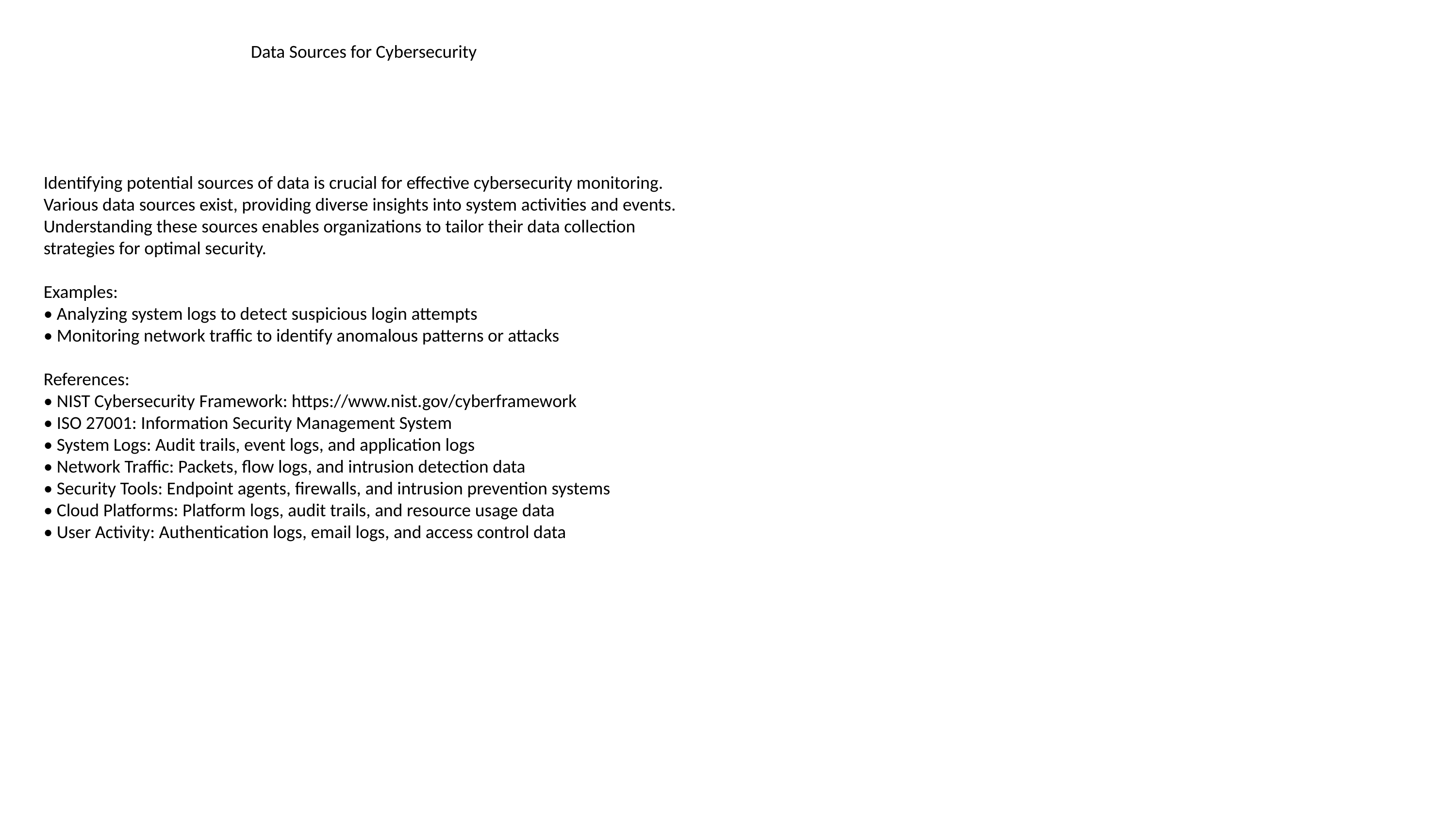

#
Data Sources for Cybersecurity

Identifying potential sources of data is crucial for effective cybersecurity monitoring. Various data sources exist, providing diverse insights into system activities and events. Understanding these sources enables organizations to tailor their data collection strategies for optimal security.
Examples:
• Analyzing system logs to detect suspicious login attempts
• Monitoring network traffic to identify anomalous patterns or attacks
References:
• NIST Cybersecurity Framework: https://www.nist.gov/cyberframework
• ISO 27001: Information Security Management System
• System Logs: Audit trails, event logs, and application logs
• Network Traffic: Packets, flow logs, and intrusion detection data
• Security Tools: Endpoint agents, firewalls, and intrusion prevention systems
• Cloud Platforms: Platform logs, audit trails, and resource usage data
• User Activity: Authentication logs, email logs, and access control data